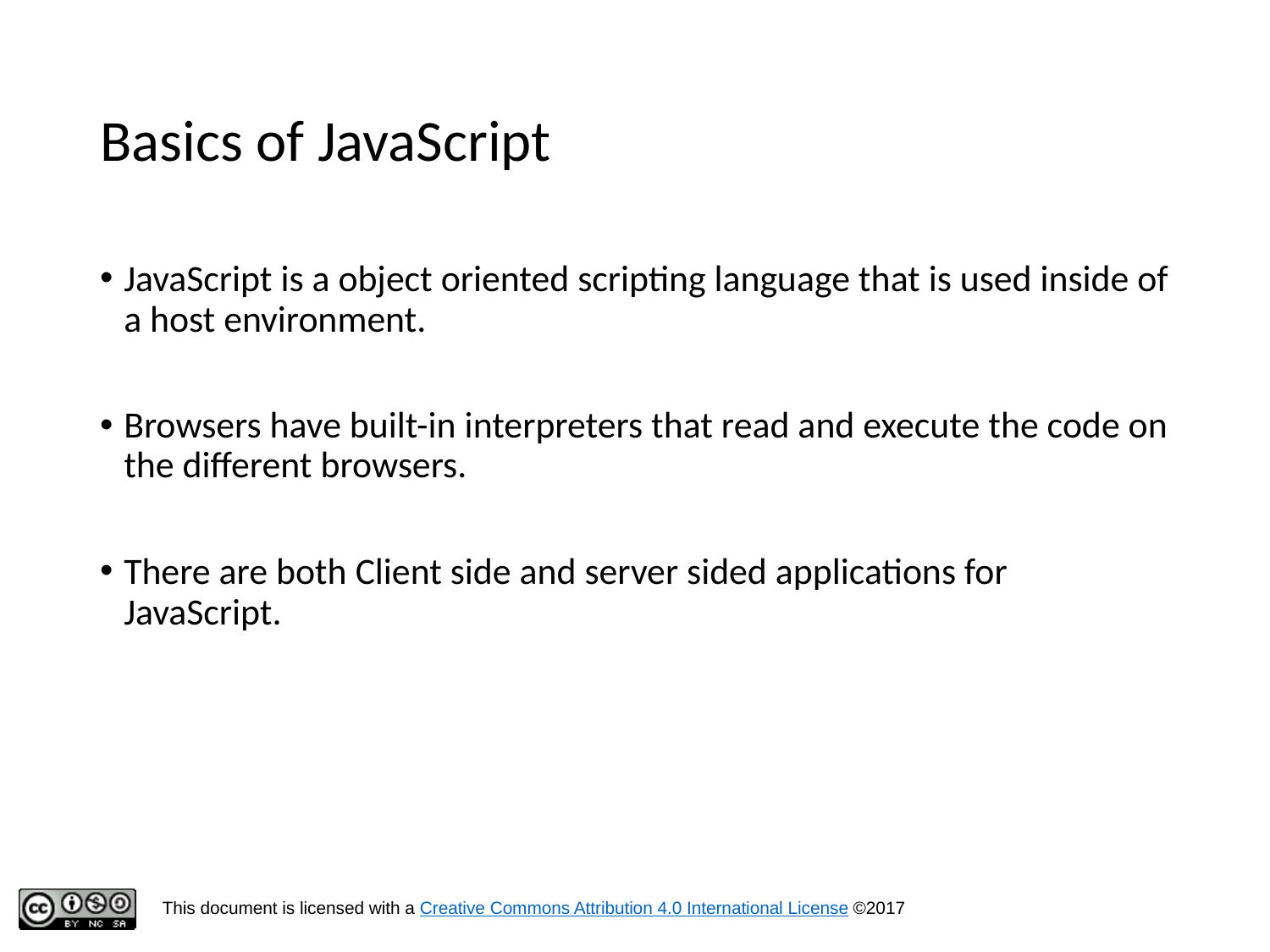

# Basics of JavaScript
JavaScript is a object oriented scripting language that is used inside of a host environment.

Browsers have built-in interpreters that read and execute the code on the different browsers.

There are both Client side and server sided applications for JavaScript.